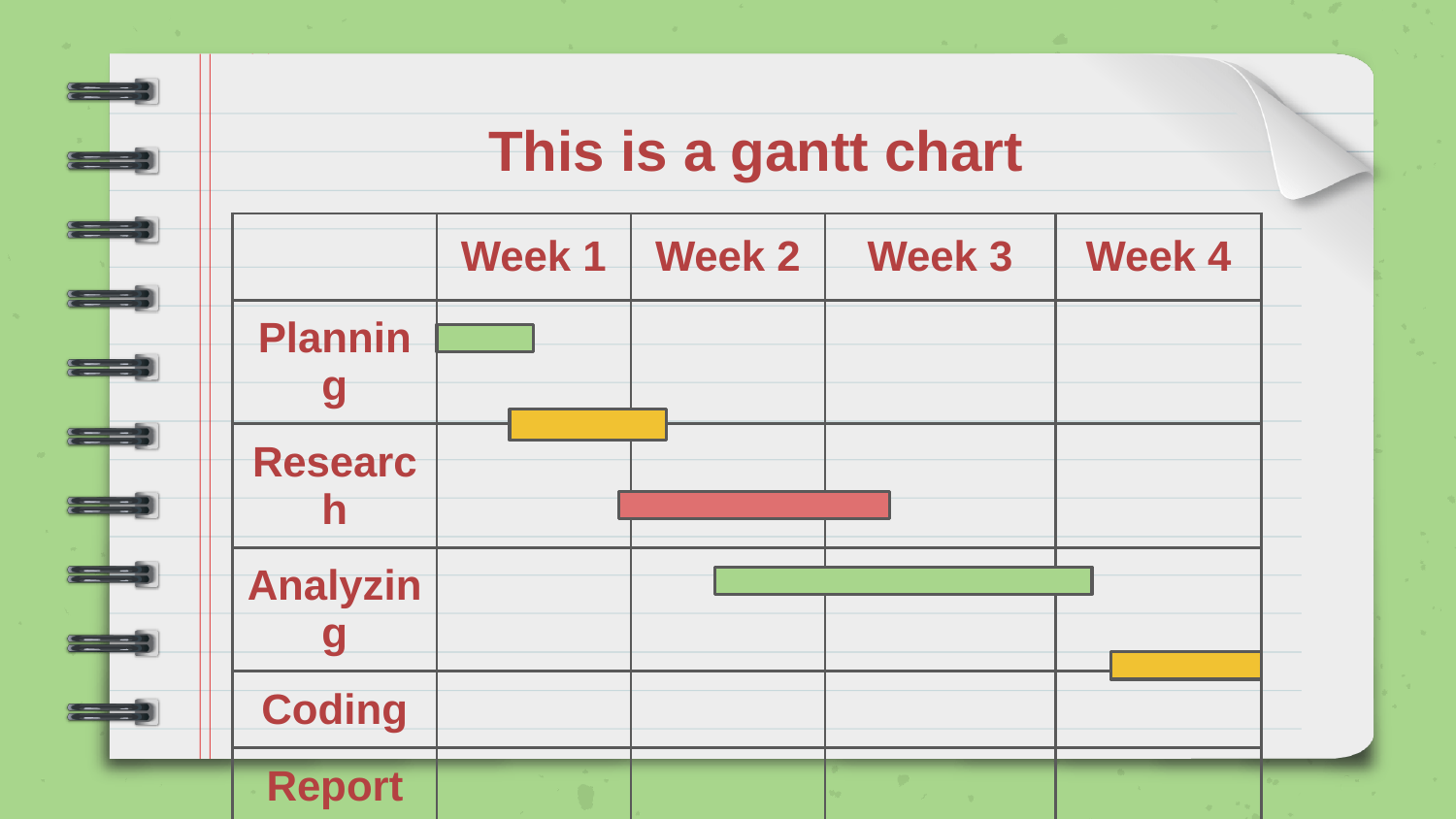

# This is a gantt chart
|  | Week 1 | Week 2 | Week 3 | Week 4 |
| --- | --- | --- | --- | --- |
| Planning |  |  |  |  |
| Research |  |  |  |  |
| Analyzing |  |  |  |  |
| Coding |  |  |  |  |
| Report |  |  |  |  |